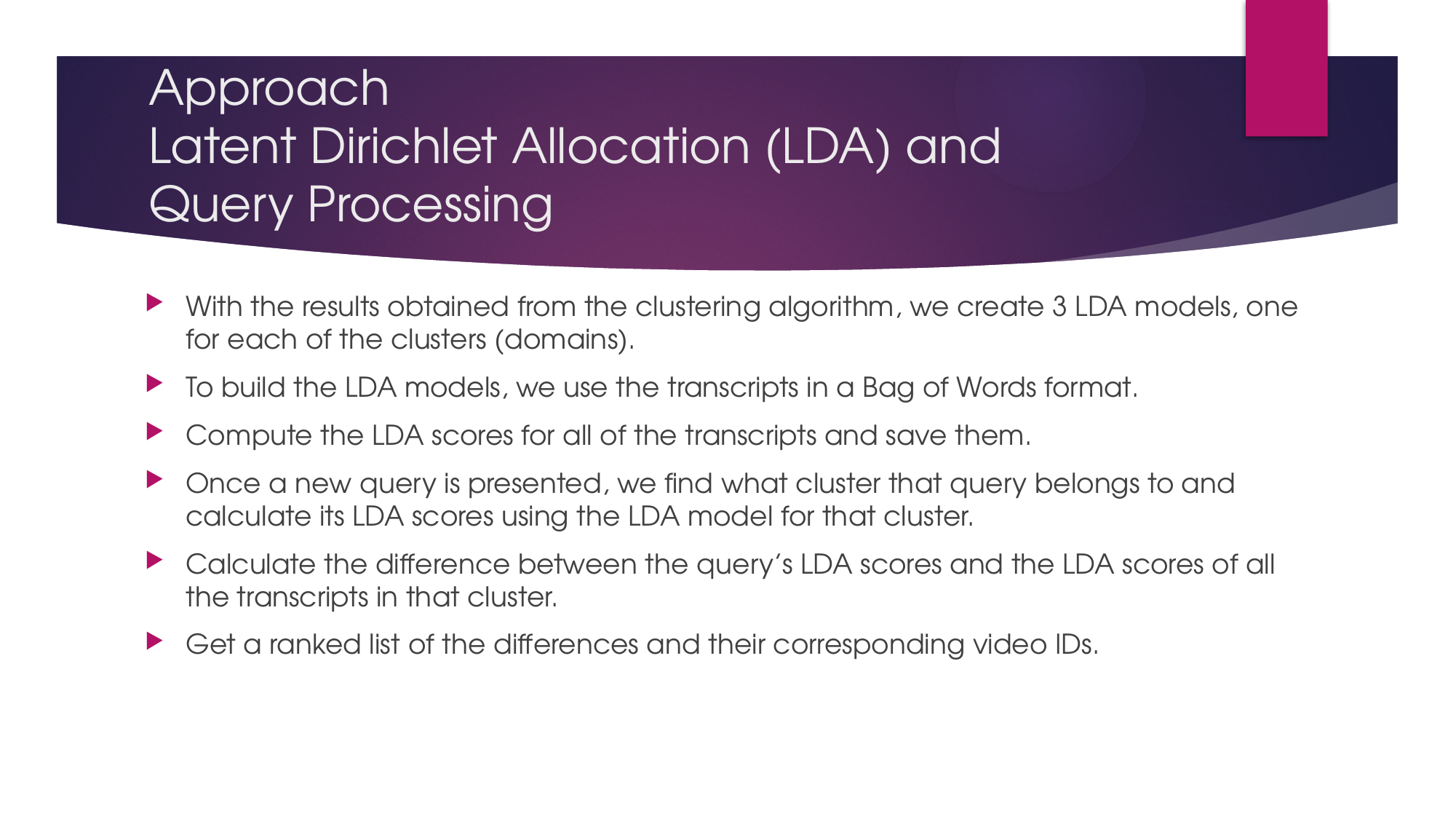

# Approach Latent Dirichlet Allocation (LDA) and Query Processing
With the results obtained from the clustering algorithm, we create 3 LDA models, one for each of the clusters (domains).
To build the LDA models, we use the transcripts in a Bag of Words format.
Compute the LDA scores for all of the transcripts and save them.
Once a new query is presented, we find what cluster that query belongs to and calculate its LDA scores using the LDA model for that cluster.
Calculate the difference between the query’s LDA scores and the LDA scores of all the transcripts in that cluster.
Get a ranked list of the differences and their corresponding video IDs.